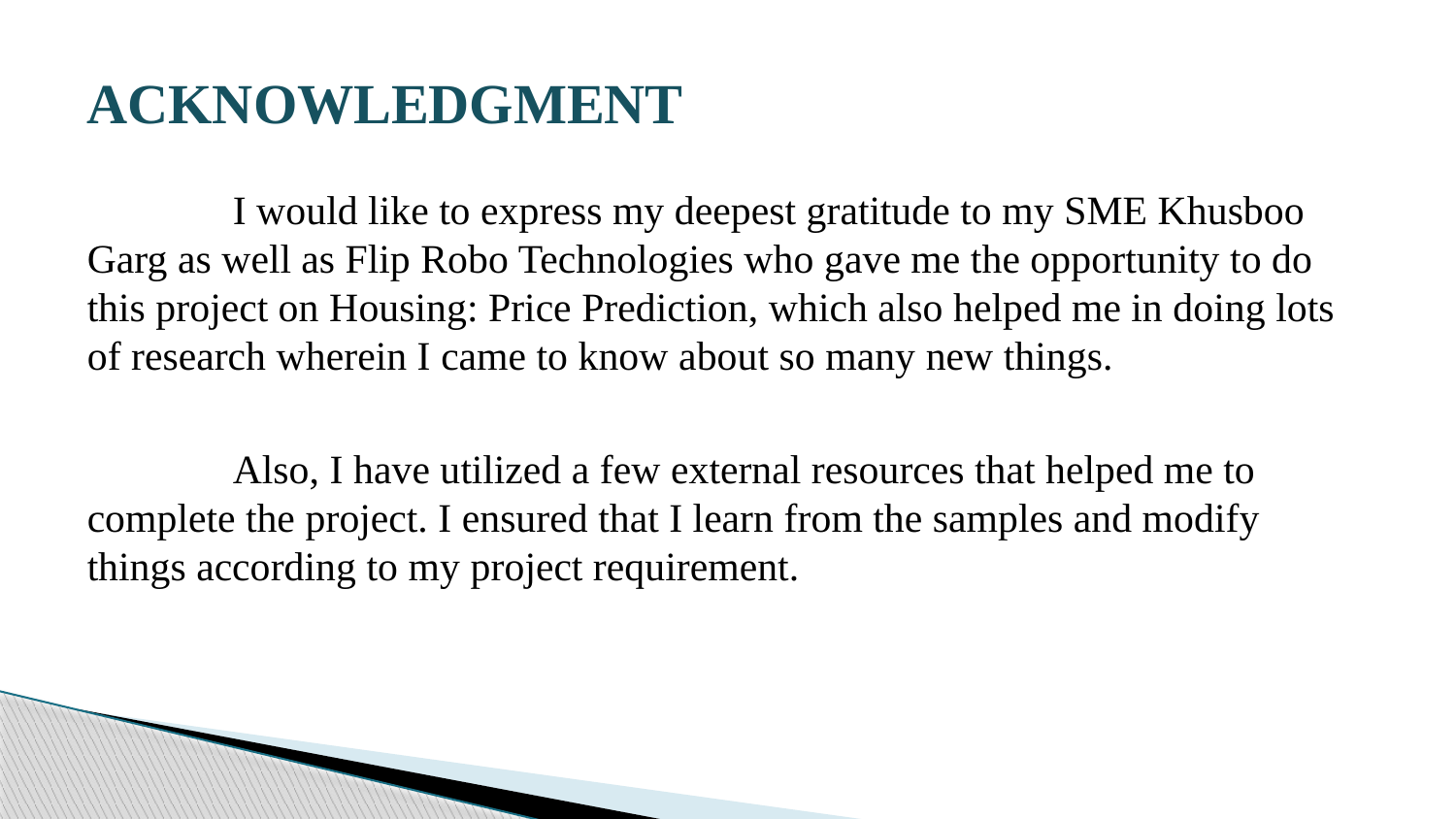

# ACKNOWLEDGMENT
	I would like to express my deepest gratitude to my SME Khusboo Garg as well as Flip Robo Technologies who gave me the opportunity to do this project on Housing: Price Prediction, which also helped me in doing lots of research wherein I came to know about so many new things.

	Also, I have utilized a few external resources that helped me to complete the project. I ensured that I learn from the samples and modify things according to my project requirement.